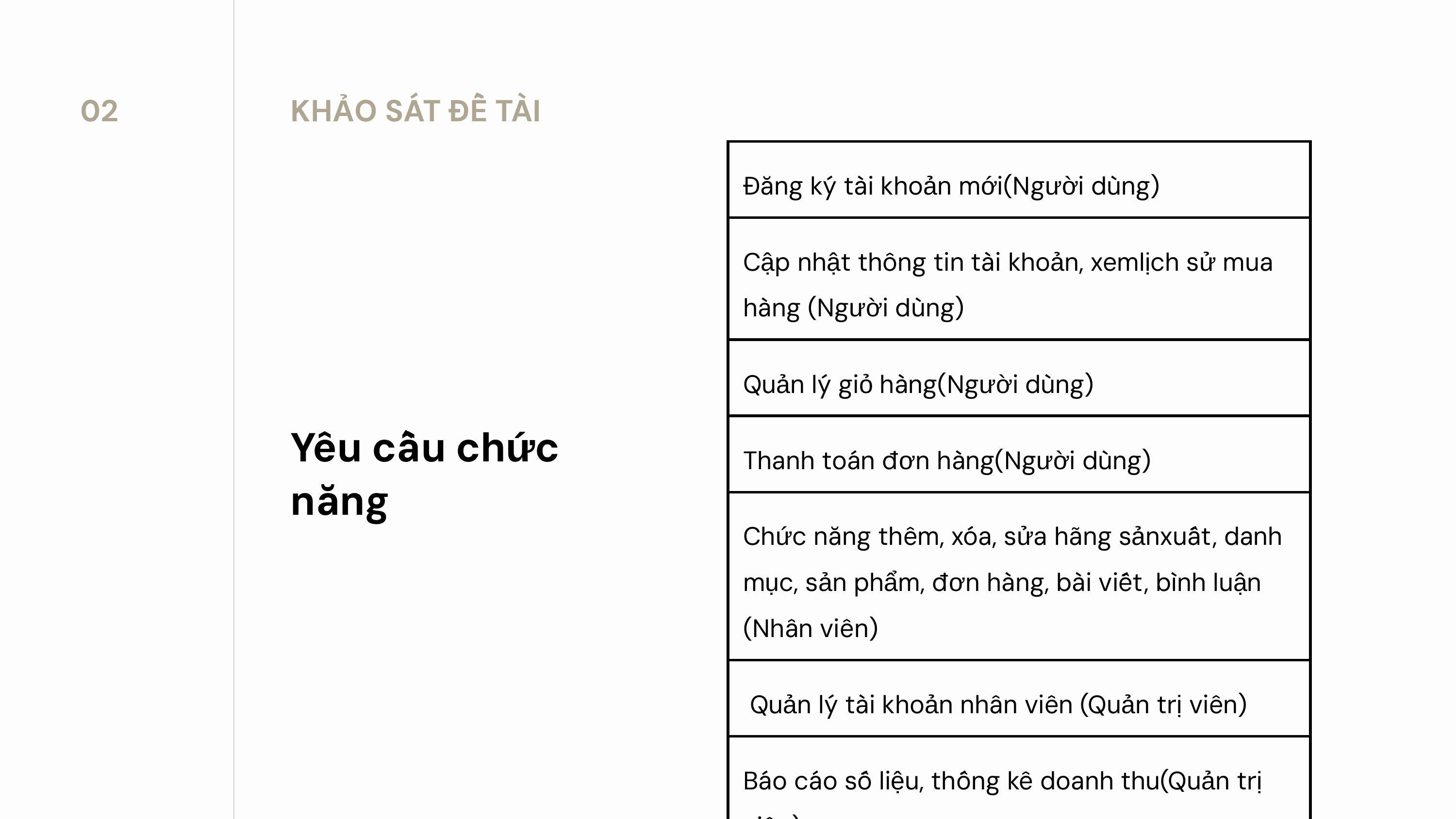

02
KHẢO SÁT ĐỀ TÀI
| Đăng ký tài khoản mới(Người dùng) |
| --- |
| Cập nhật thông tin tài khoản, xemlịch sử mua hàng (Người dùng) |
| Quản lý giỏ hàng(Người dùng) |
| Thanh toán đơn hàng(Người dùng) |
| Chức năng thêm, xóa, sửa hãng sảnxuất, danh mục, sản phẩm, đơn hàng, bài viết, bình luận (Nhân viên) |
| Quản lý tài khoản nhân viên (Quản trị viên) |
| Báo cáo số liệu, thống kê doanh thu(Quản trị viên) |
Yêu cầu chức năng